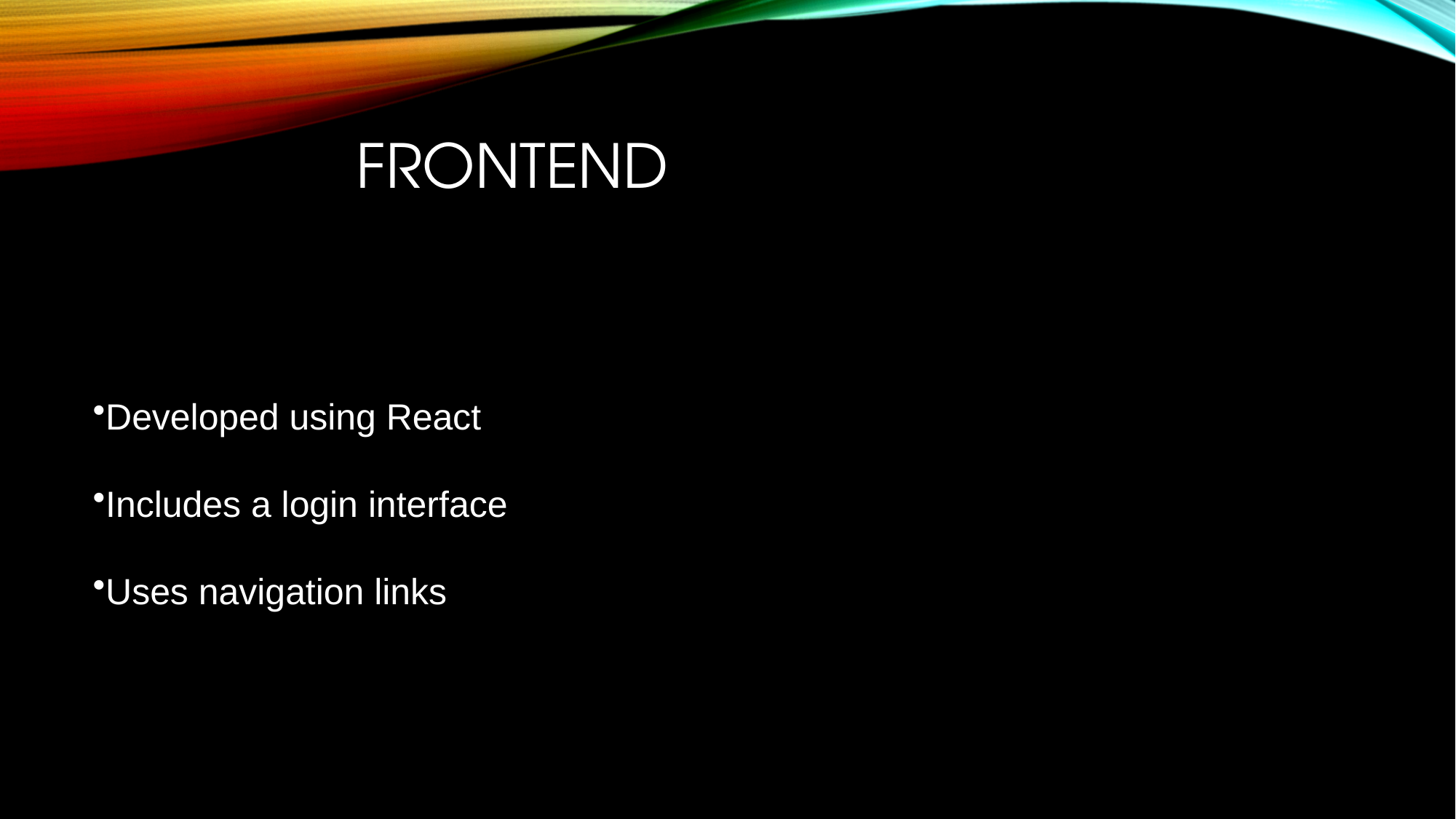

# Frontend
Developed using React

Includes a login interface

Uses navigation links